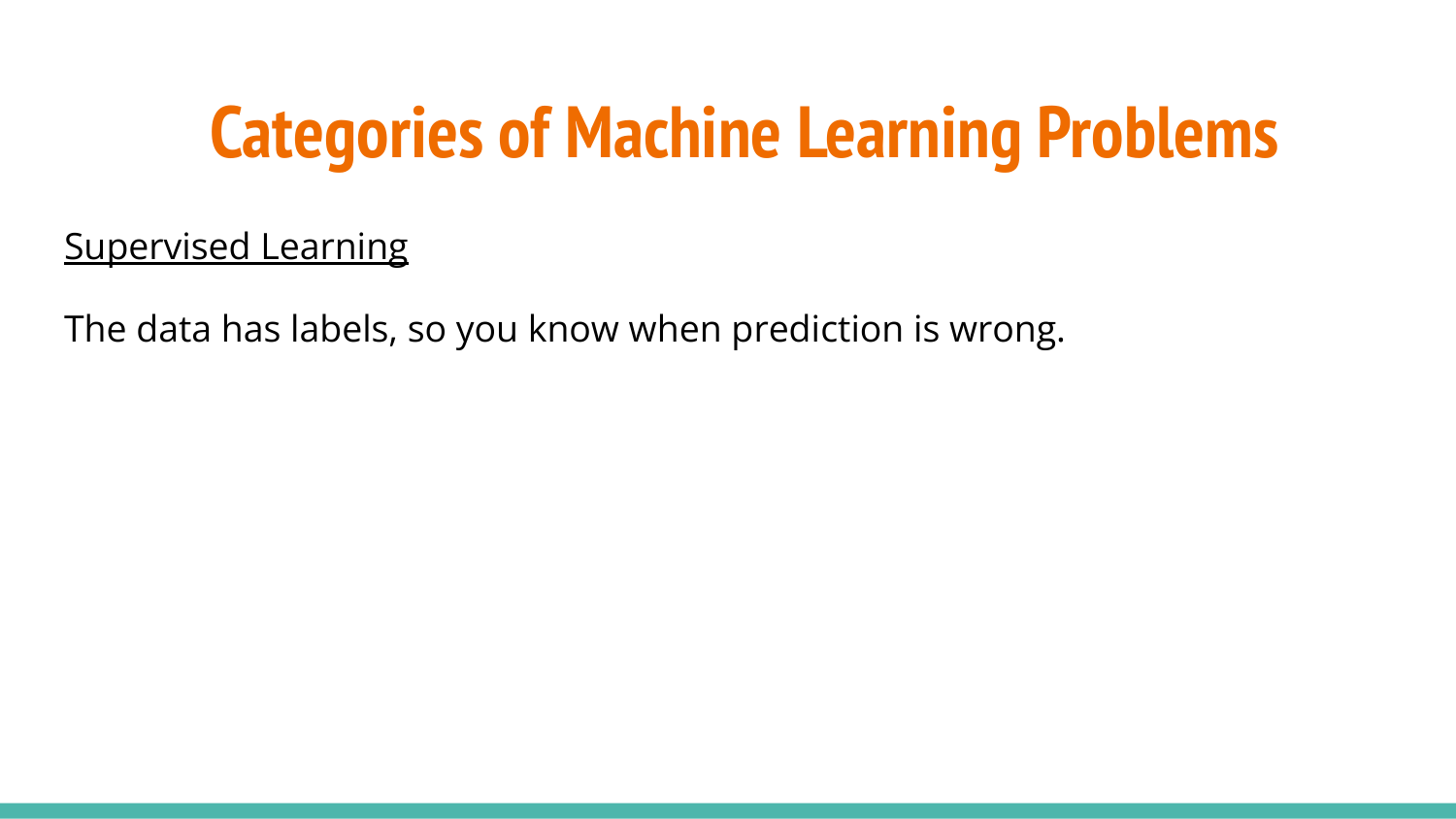

# Categories of Machine Learning Problems
Supervised Learning
The data has labels, so you know when prediction is wrong.